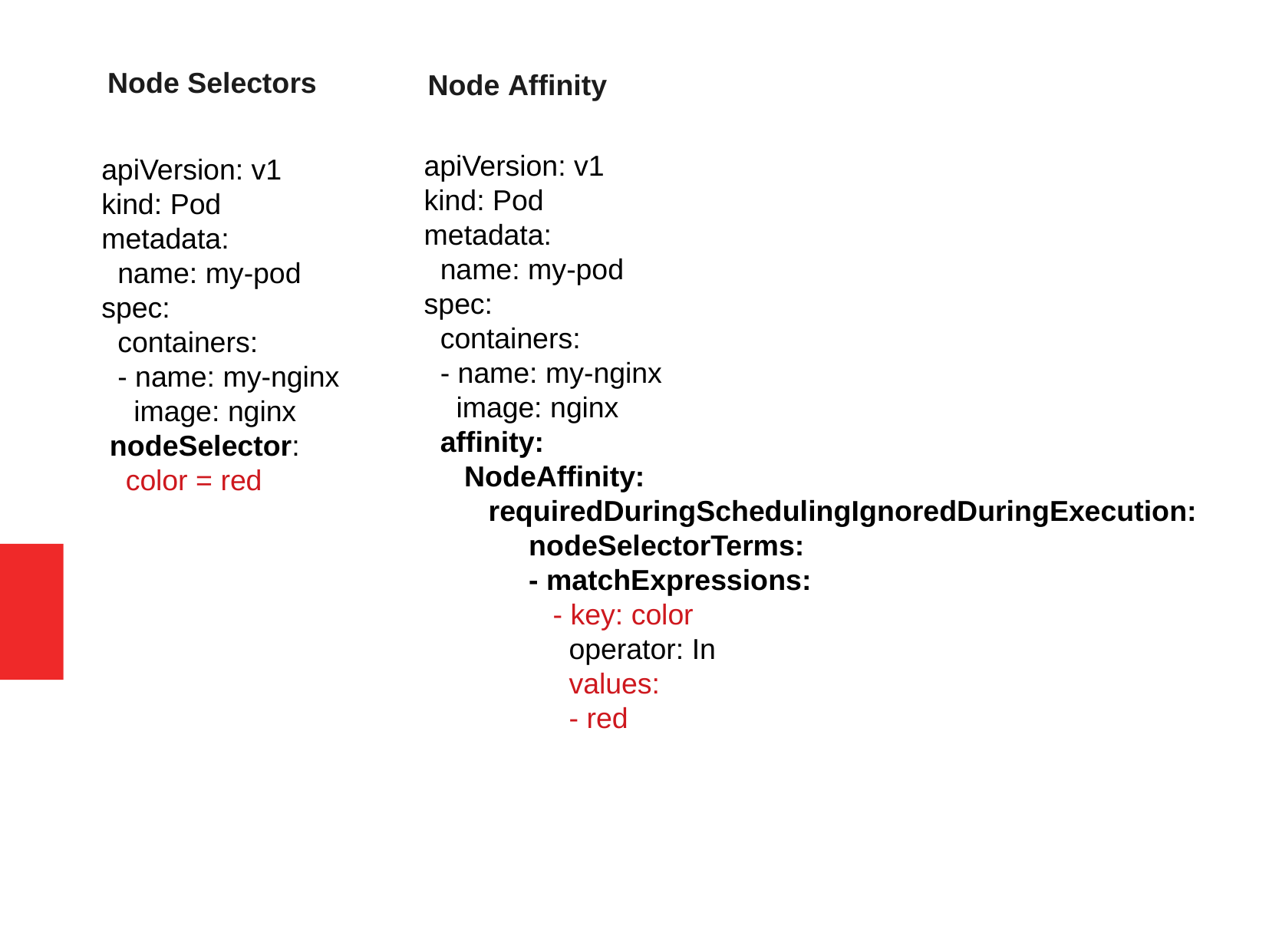

Node Selectors
Node Affinity
apiVersion: v1
kind: Pod
metadata:
  name: my-pod
spec:
  containers:
  - name: my-nginx
    image: nginx
  affinity:
     NodeAffinity:
        requiredDuringSchedulingIgnoredDuringExecution:
             nodeSelectorTerms:
             - matchExpressions:
                - key: color
                  operator: In
                  values:
                  - red

apiVersion: v1
kind: Pod
metadata:
  name: my-pod
spec:
  containers:
  - name: my-nginx
    image: nginx
 nodeSelector:
   color = red